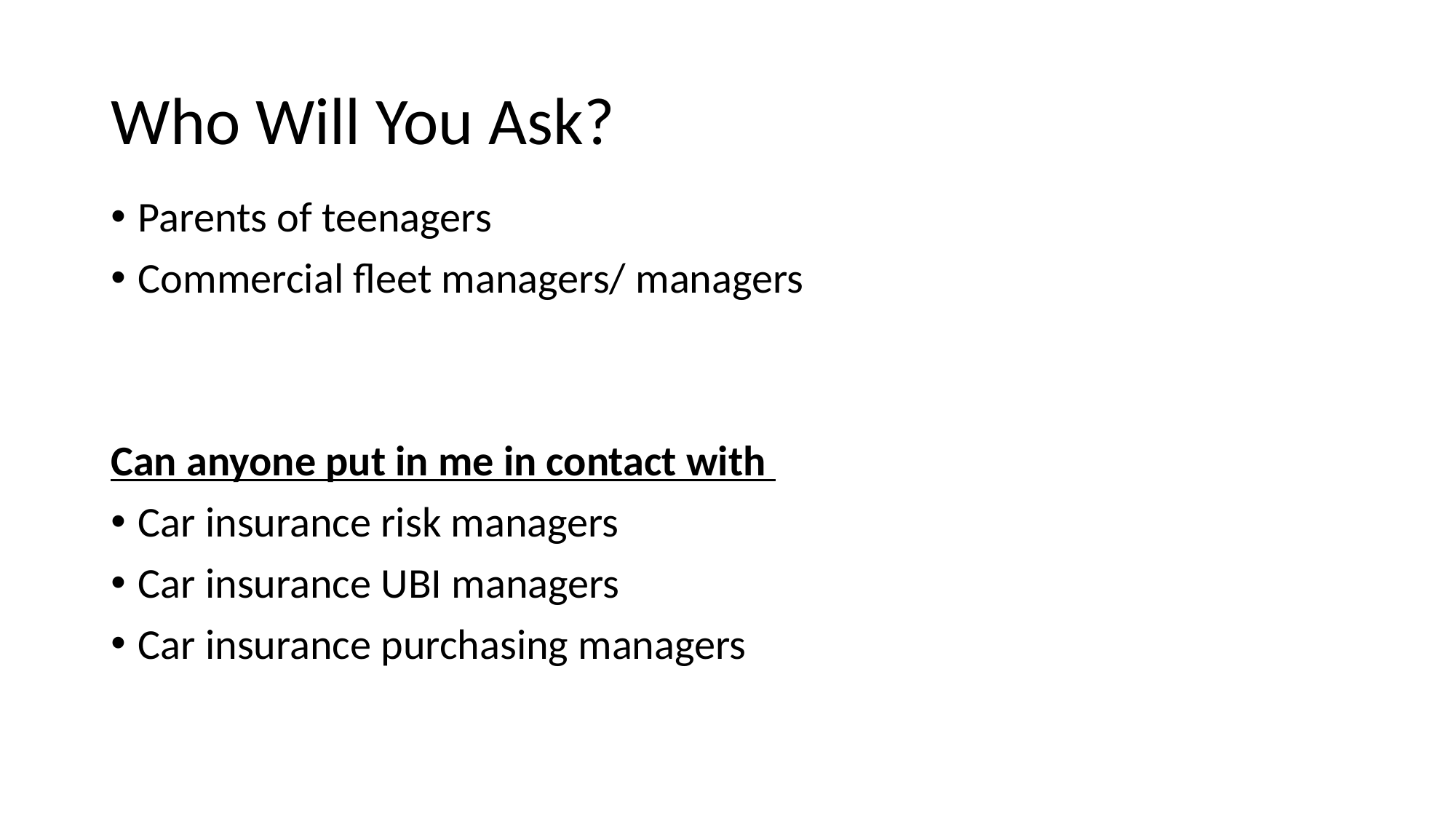

# Who Will You Ask?
Parents of teenagers
Commercial fleet managers/ managers

Can anyone put in me in contact with
Car insurance risk managers
Car insurance UBI managers
Car insurance purchasing managers